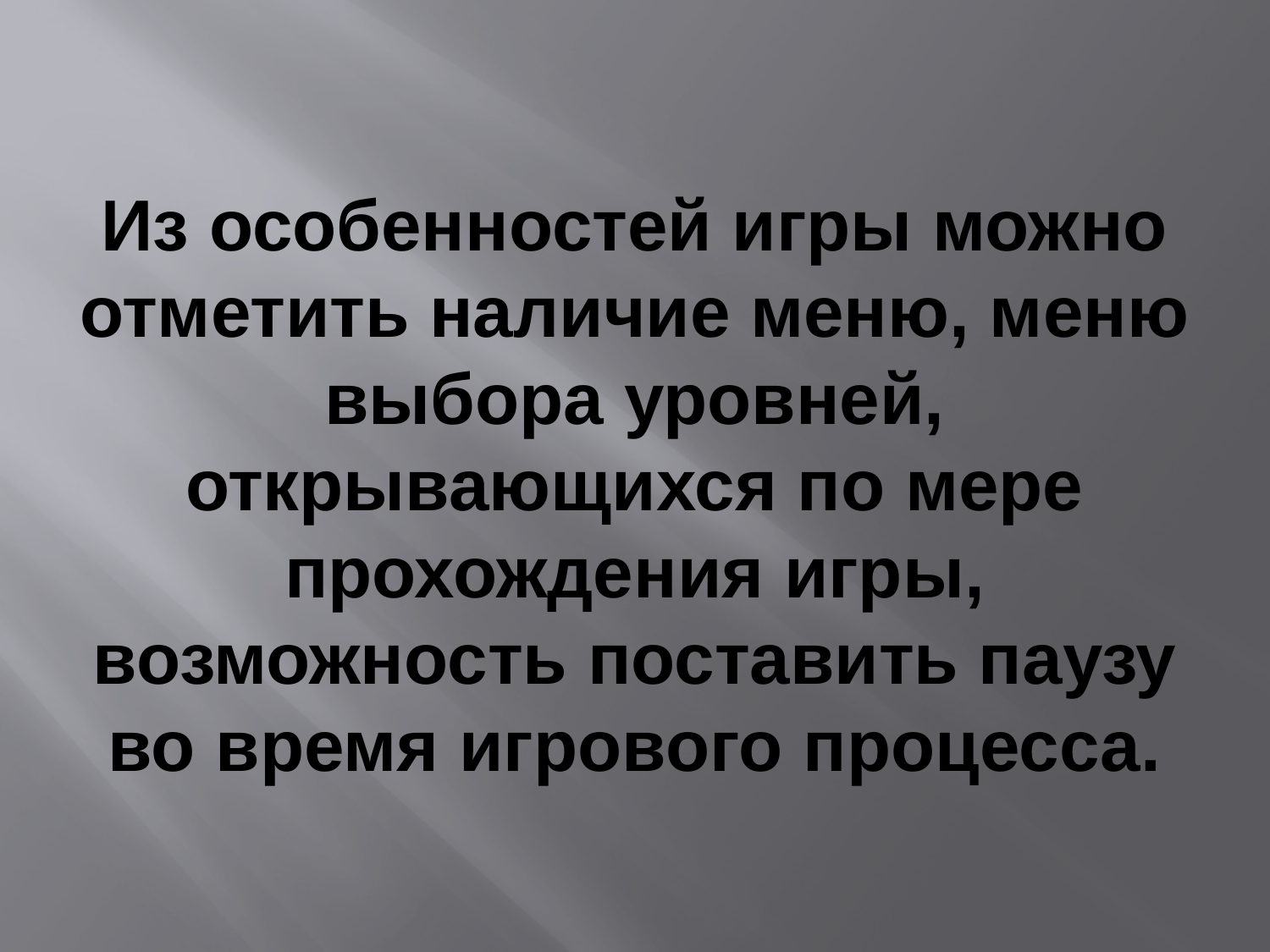

# Из особенностей игры можно отметить наличие меню, меню выбора уровней, открывающихся по мере прохождения игры, возможность поставить паузу во время игрового процесса.